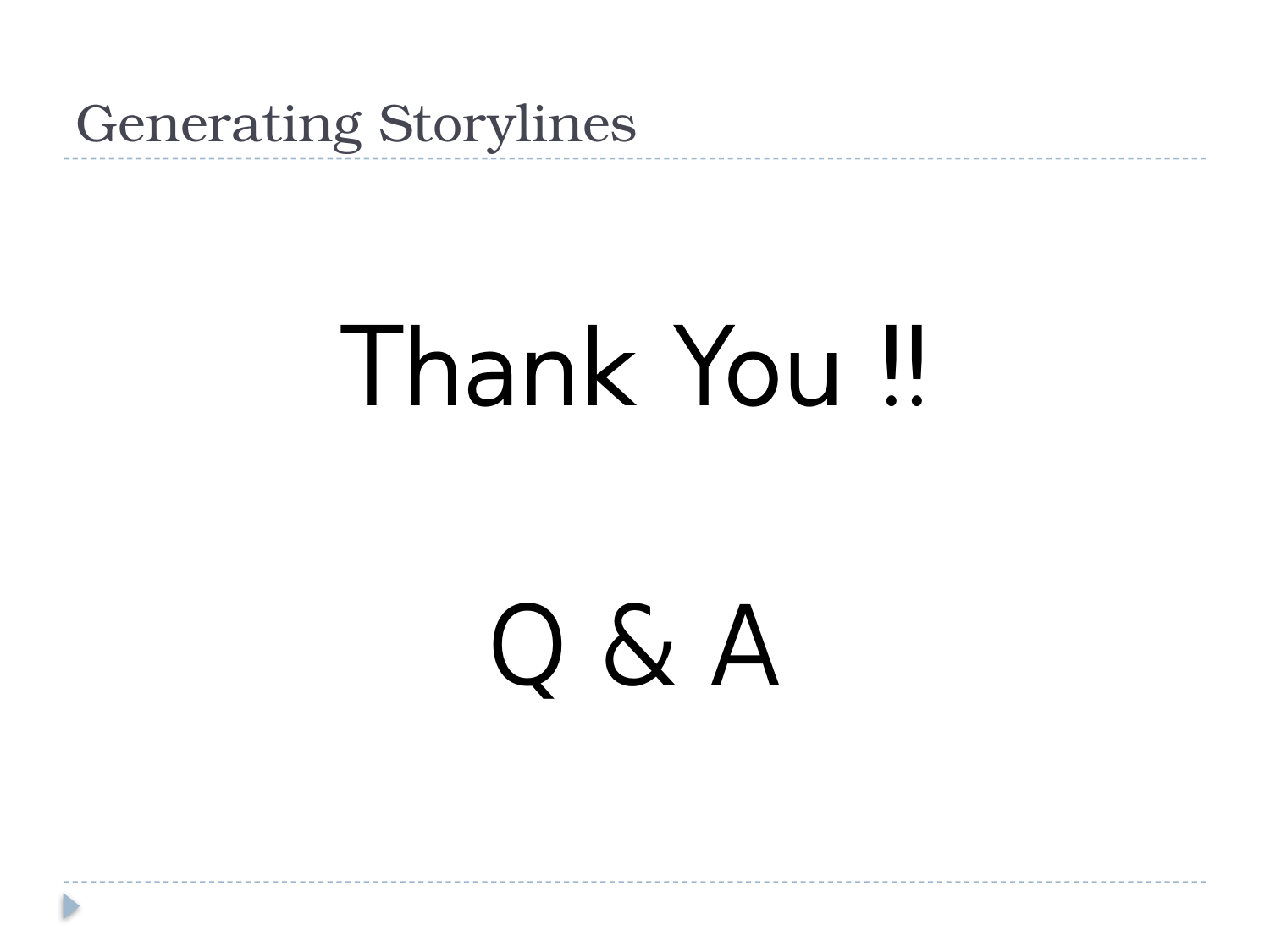

# Generating Storylines
Thank You !!

Q & A